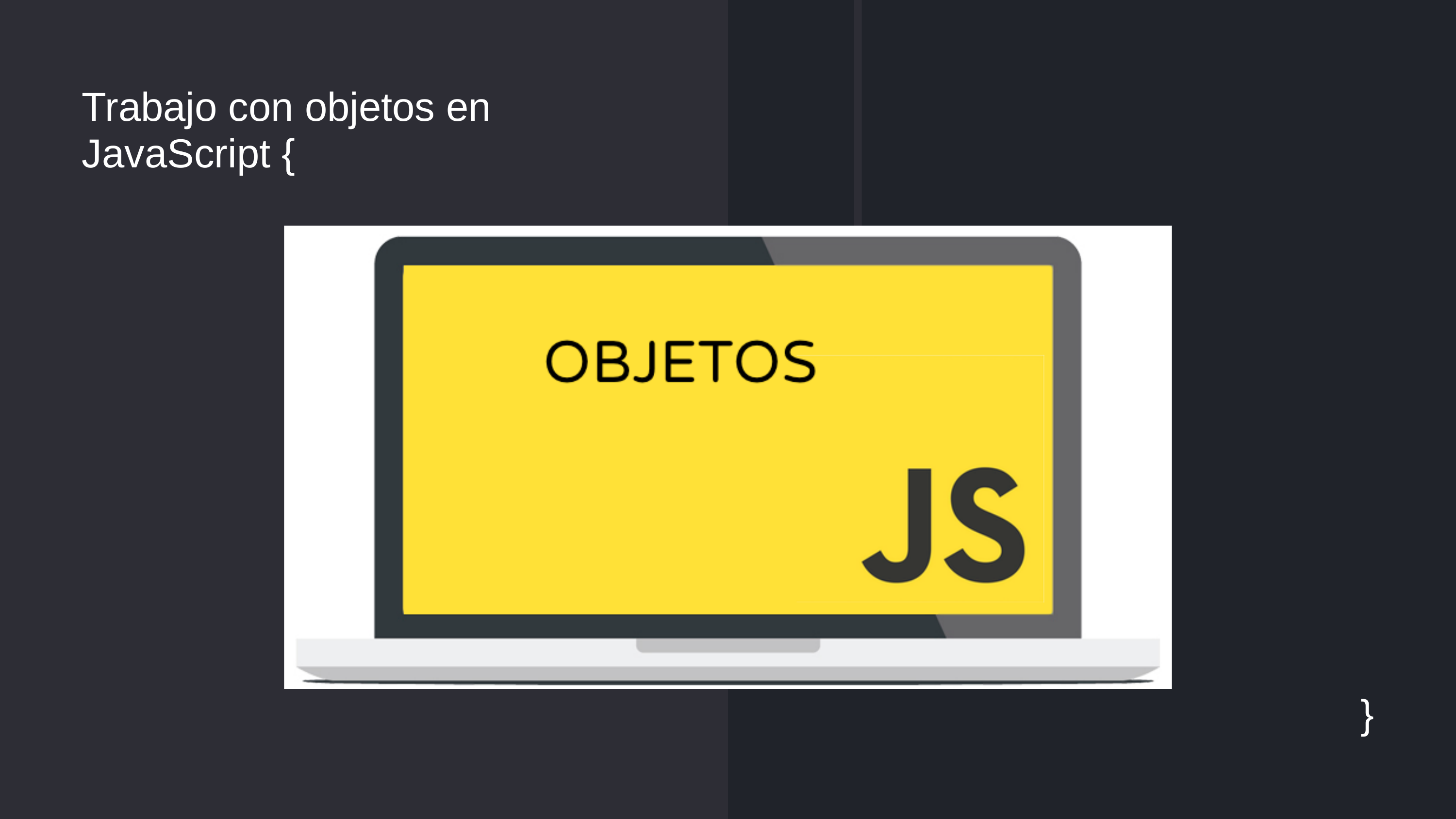

Trabajo con objetos en JavaScript {

}